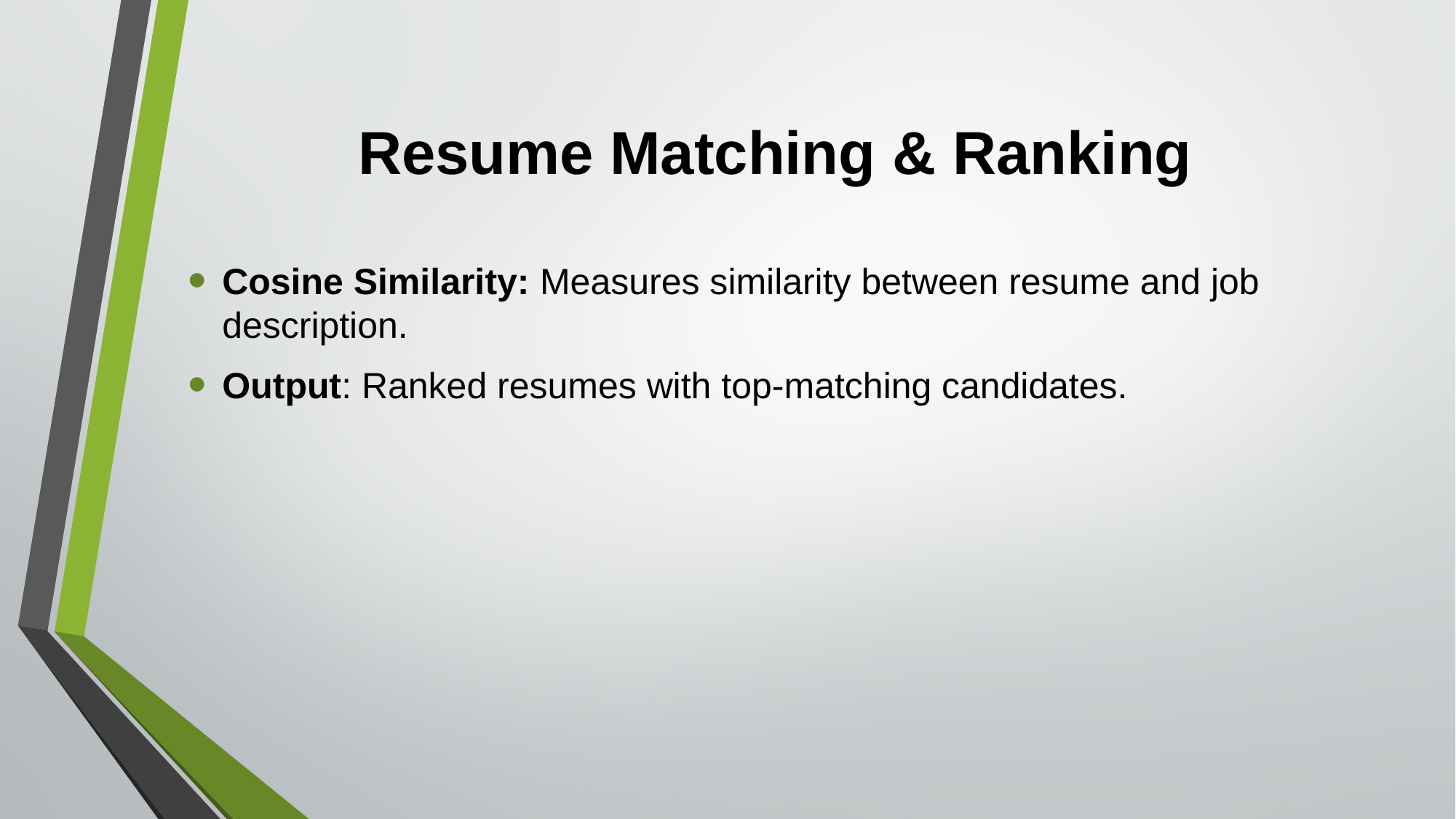

# Resume Matching & Ranking
Cosine Similarity: Measures similarity between resume and job description.
Output: Ranked resumes with top-matching candidates.